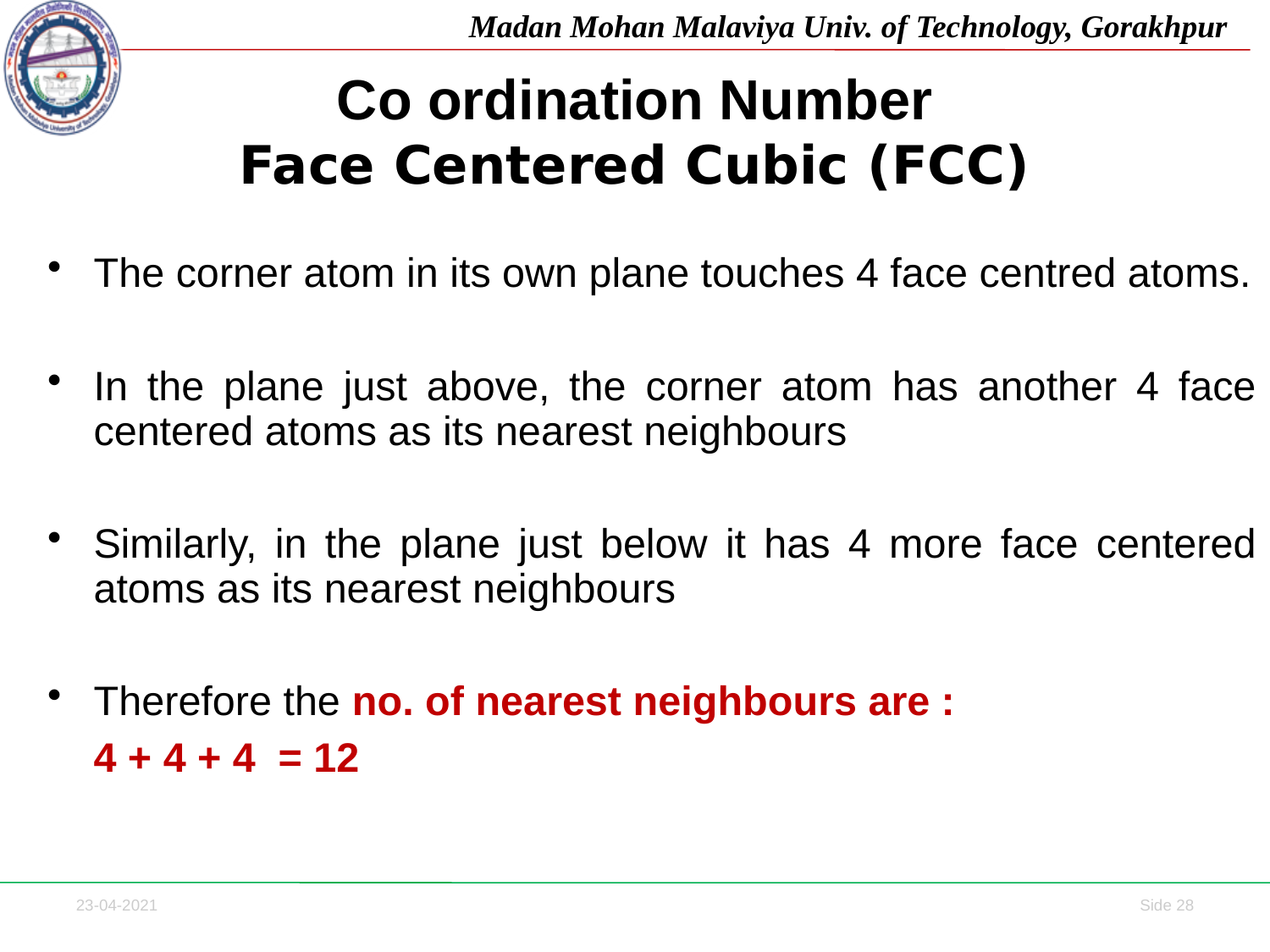

28
Co ordination Number
Face Centered Cubic (FCC)
The corner atom in its own plane touches 4 face centred atoms.

In the plane just above, the corner atom has another 4 face centered atoms as its nearest neighbours

Similarly, in the plane just below it has 4 more face centered atoms as its nearest neighbours

Therefore the no. of nearest neighbours are :
			4 + 4 + 4  = 12